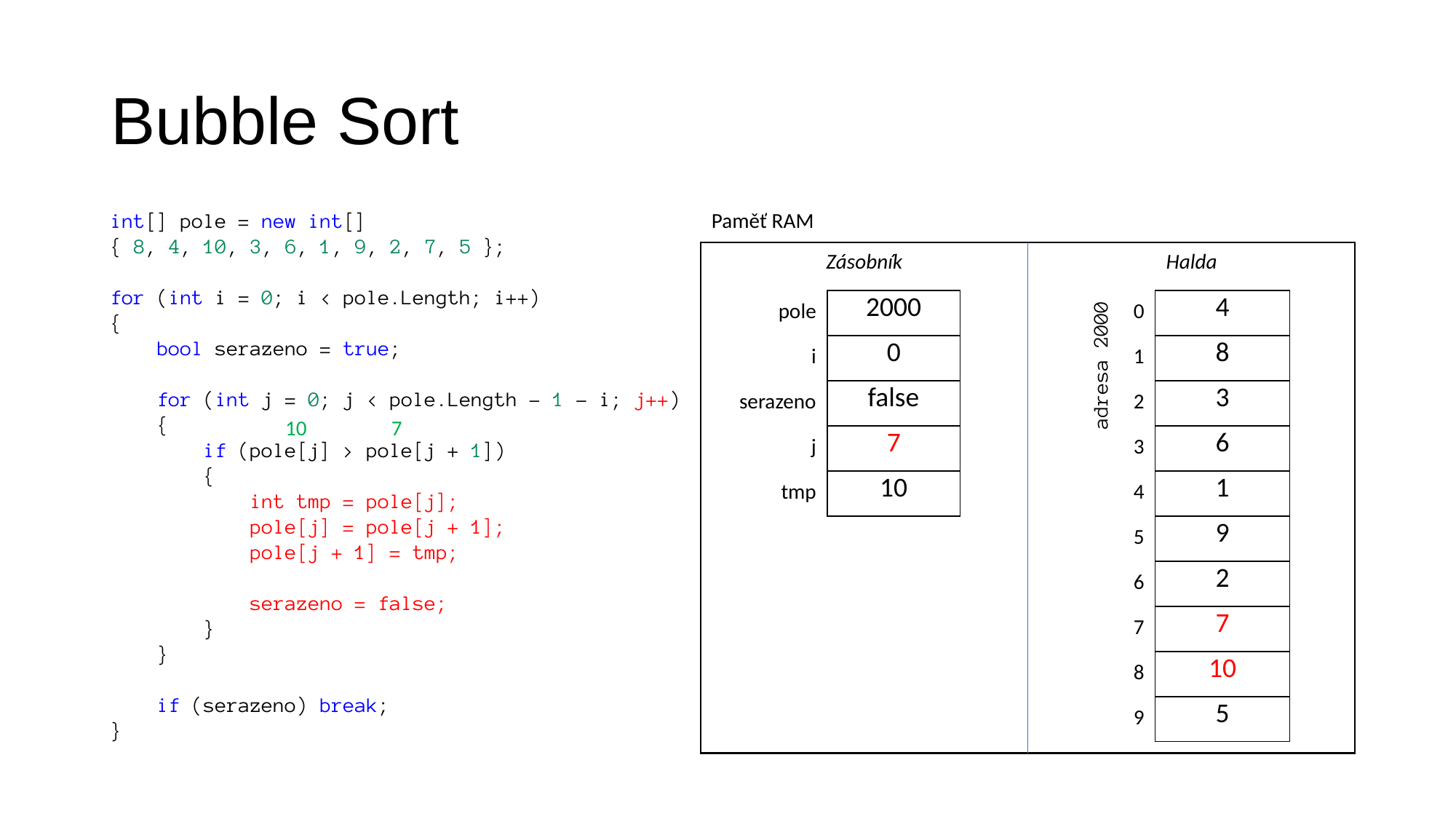

# Bubble Sort
int[] pole = new int[]
{ 8, 4, 10, 3, 6, 1, 9, 2, 7, 5 };
for (int i = 0; i < pole.Length; i++)
{
    bool serazeno = true;
    for (int j = 0; j < pole.Length - 1 - i; j++)
    {
        if (pole[j] > pole[j + 1])
        {
            int tmp = pole[j];
            pole[j] = pole[j + 1];
            pole[j + 1] = tmp;
            serazeno = false;
        }
    }
    if (serazeno) break;
}
Paměť RAM
Zásobník

Halda
| pole | 2000 |
| --- | --- |
| i | 0 |
| serazeno | false |
| j | 7 |
| tmp | 10 |
| 0 | 4 |
| --- | --- |
| 1 | 8 |
| 2 | 3 |
| 3 | 6 |
| 4 | 1 |
| 5 | 9 |
| 6 | 2 |
| 7 | 7 |
| 8 | 10 |
| 9 | 5 |
10
7
adresa 2000